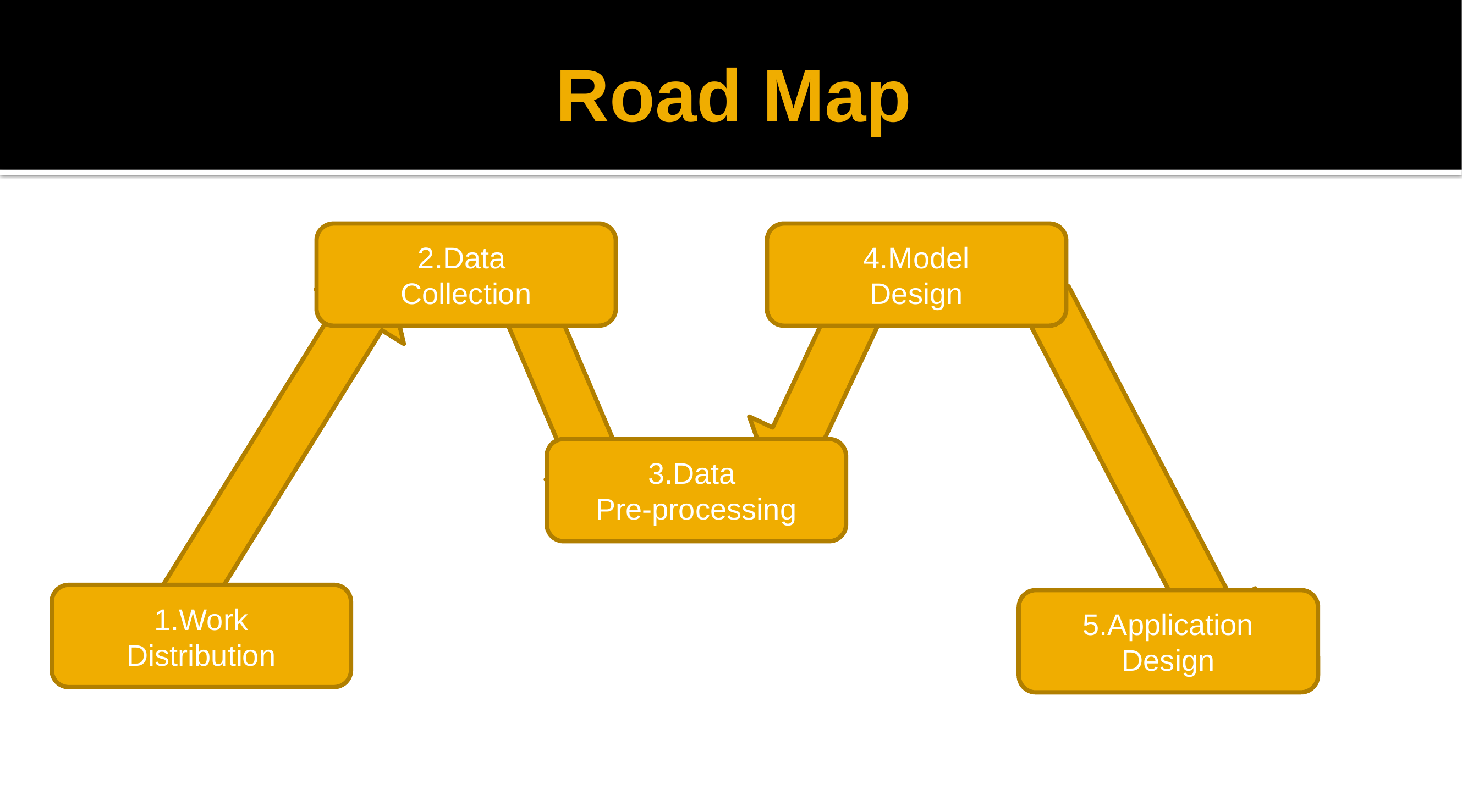

# Road Map
2.Data
Collection
4.Model
Design

3.Data
Pre-processing
1.Work
Distribution
5.Application
Design